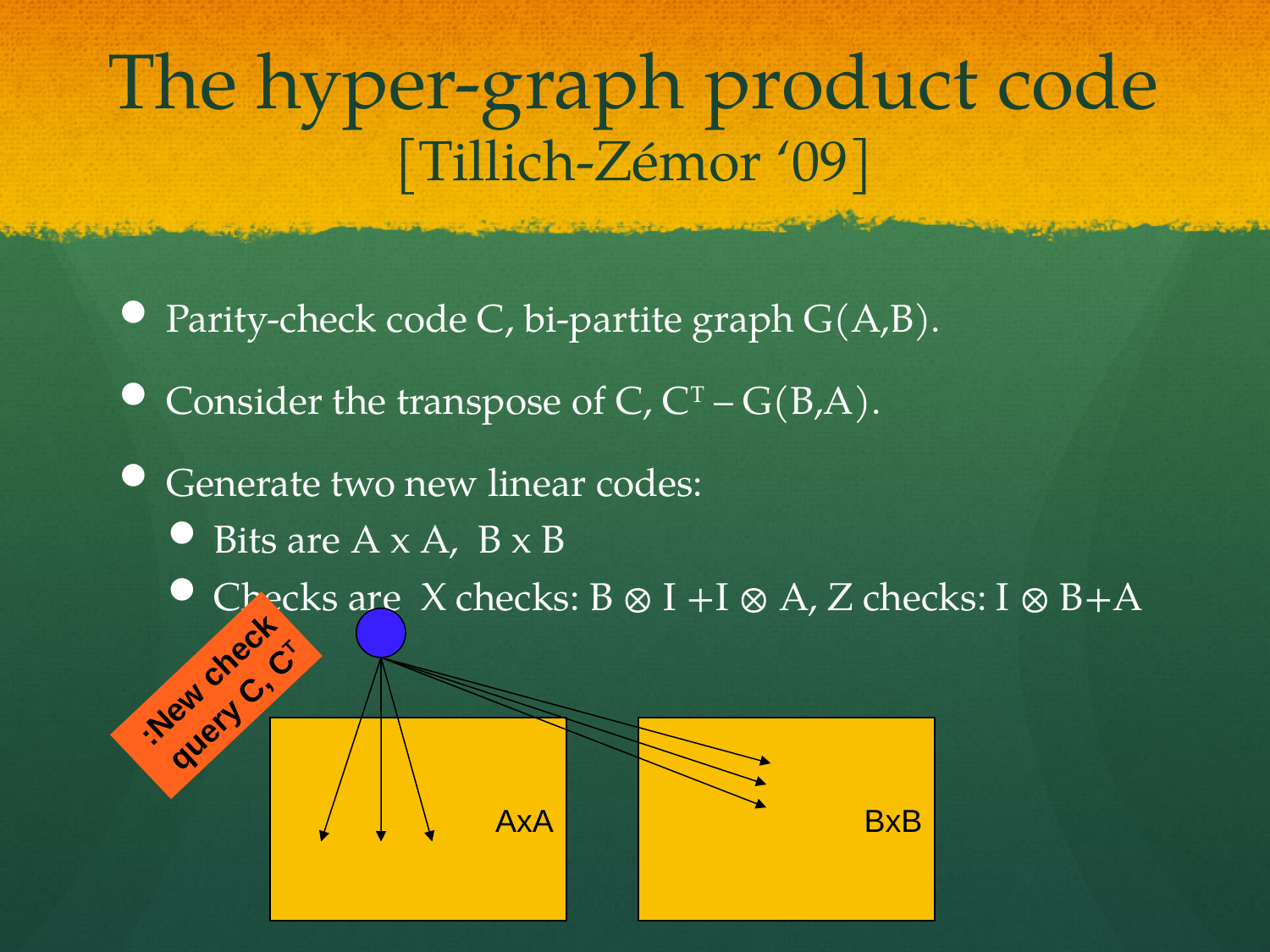

# The hyper-graph product code [Tillich-Zémor ‘09]
Parity-check code C, bi-partite graph G(A,B).
Consider the transpose of C, CT – G(B,A).
Generate two new linear codes:
Bits are A x A,  B x B
Checks are  X checks: B ⊗ I +I ⊗ A, Z checks: I ⊗ B+A ⊗ I]

New check:
query C, CT
AxA
BxB